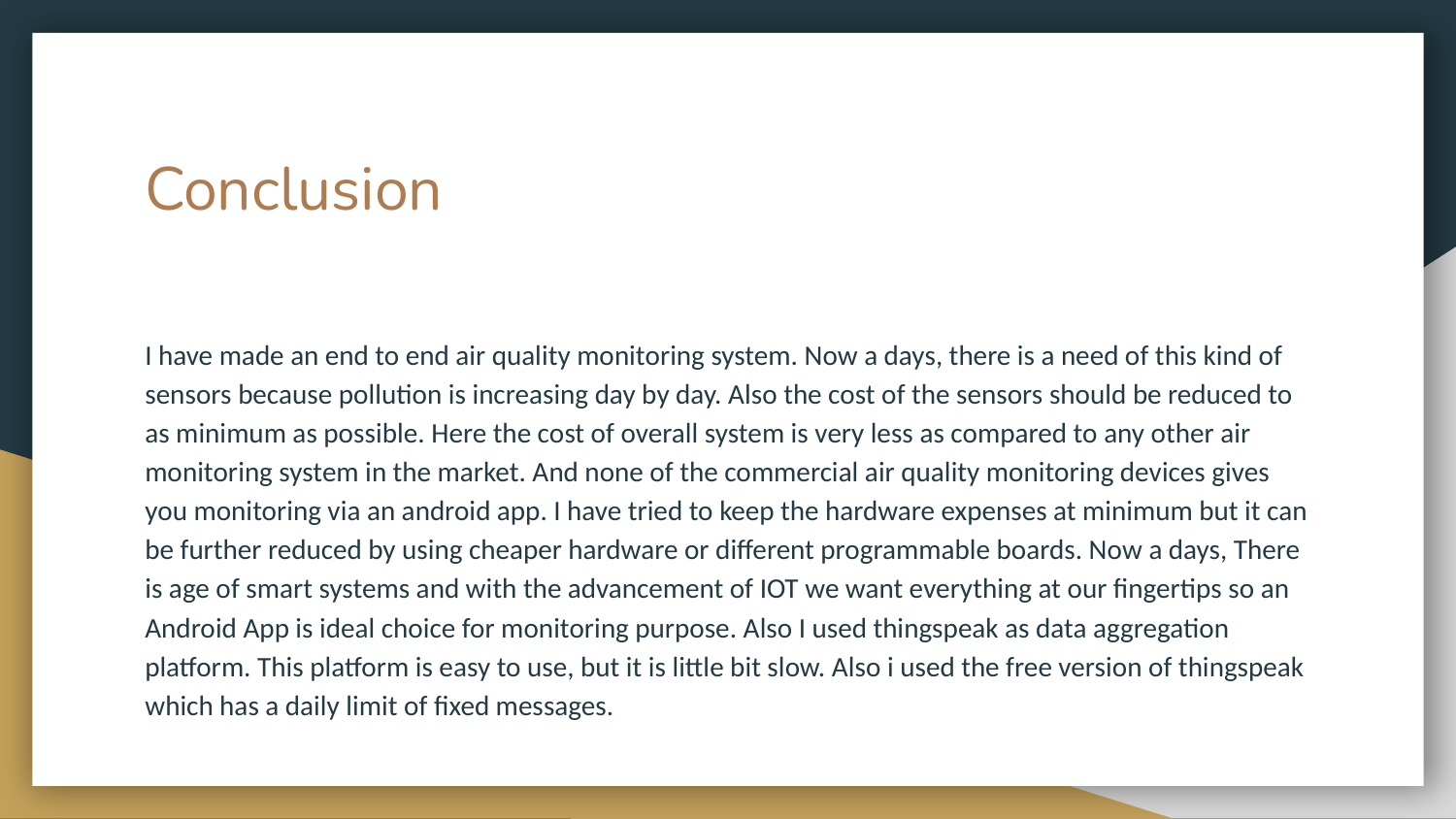

# Conclusion
I have made an end to end air quality monitoring system. Now a days, there is a need of this kind of sensors because pollution is increasing day by day. Also the cost of the sensors should be reduced to as minimum as possible. Here the cost of overall system is very less as compared to any other air monitoring system in the market. And none of the commercial air quality monitoring devices gives you monitoring via an android app. I have tried to keep the hardware expenses at minimum but it can be further reduced by using cheaper hardware or different programmable boards. Now a days, There is age of smart systems and with the advancement of IOT we want everything at our fingertips so an Android App is ideal choice for monitoring purpose. Also I used thingspeak as data aggregation platform. This platform is easy to use, but it is little bit slow. Also i used the free version of thingspeak which has a daily limit of fixed messages.